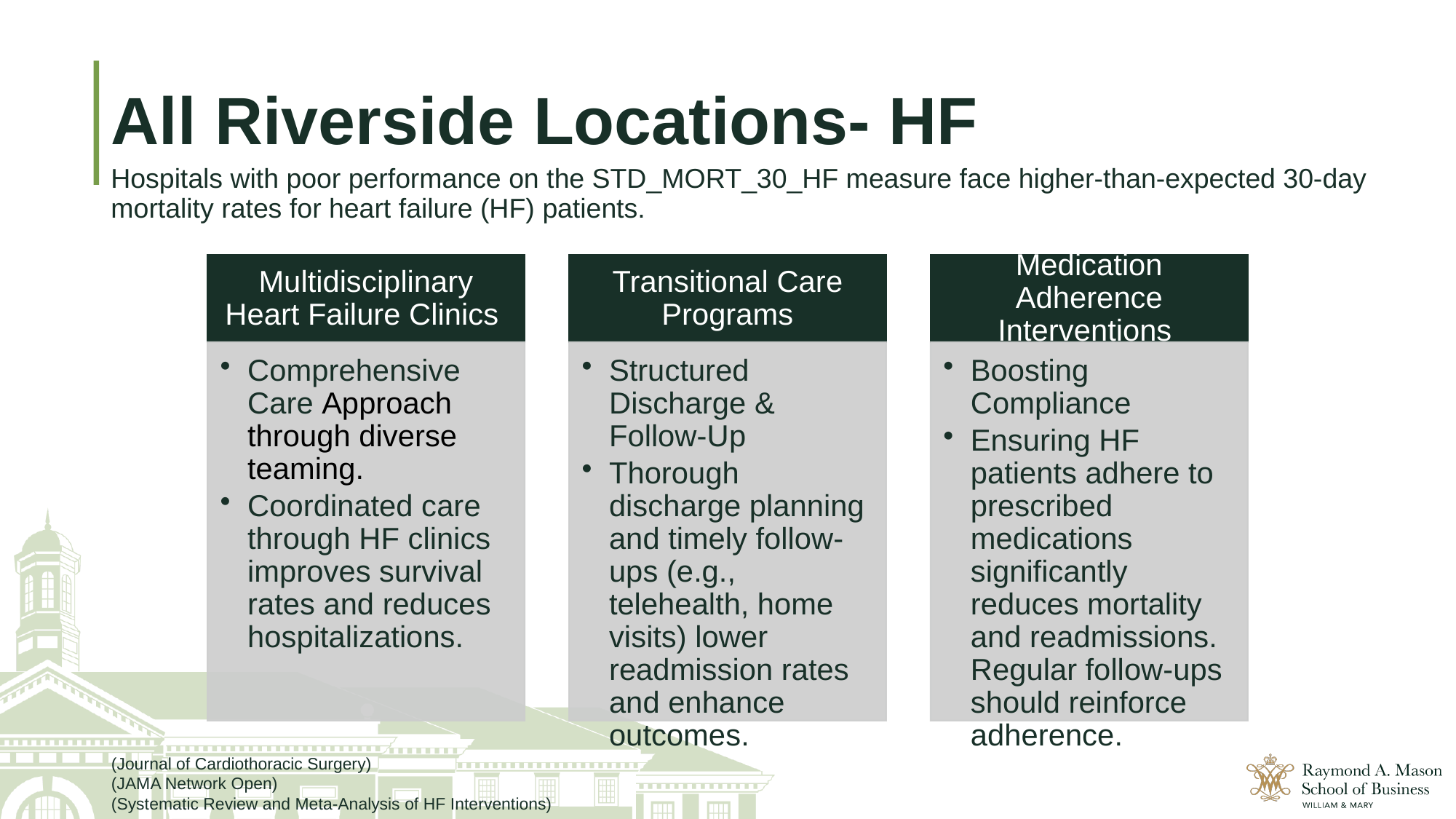

# All Riverside Locations- HF
Hospitals with poor performance on the STD_MORT_30_HF measure face higher-than-expected 30-day mortality rates for heart failure (HF) patients.

Multidisciplinary Heart Failure Clinics
Comprehensive Care Approach through diverse teaming.
Coordinated care through HF clinics improves survival rates and reduces hospitalizations.
Transitional Care Programs
Structured Discharge & Follow-Up
Thorough discharge planning and timely follow-ups (e.g., telehealth, home visits) lower readmission rates and enhance outcomes.
Medication Adherence Interventions
Boosting Compliance
Ensuring HF patients adhere to prescribed medications significantly reduces mortality and readmissions. Regular follow-ups should reinforce adherence.
(Journal of Cardiothoracic Surgery)
(JAMA Network Open)
(Systematic Review and Meta-Analysis of HF Interventions)